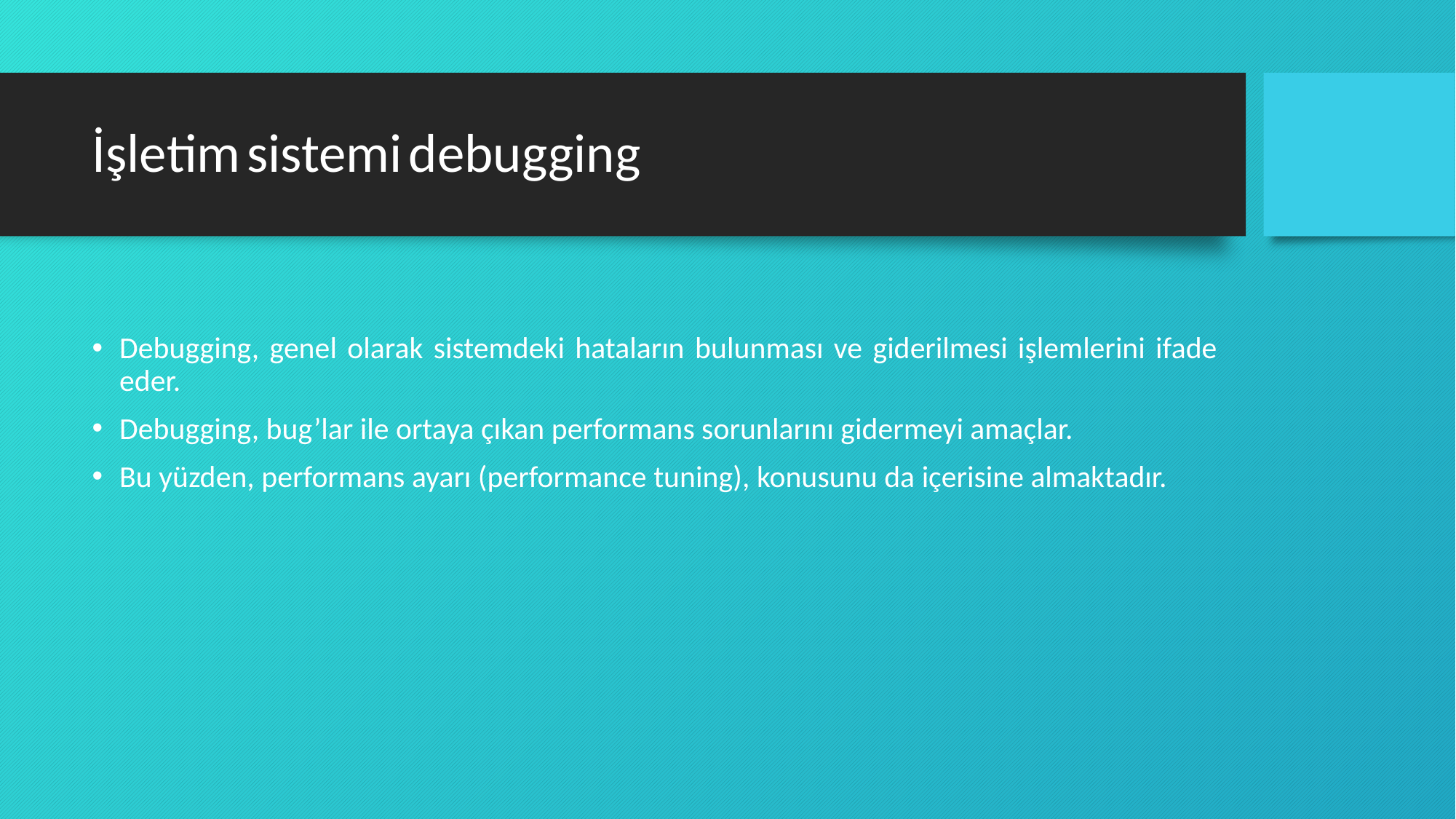

# İşletim sistemi debugging

Debugging, genel olarak sistemdeki hataların bulunması ve giderilmesi işlemlerini ifade eder.
Debugging, bug’lar ile ortaya çıkan performans sorunlarını gidermeyi amaçlar.
Bu yüzden, performans ayarı (performance tuning), konusunu da içerisine almaktadır.